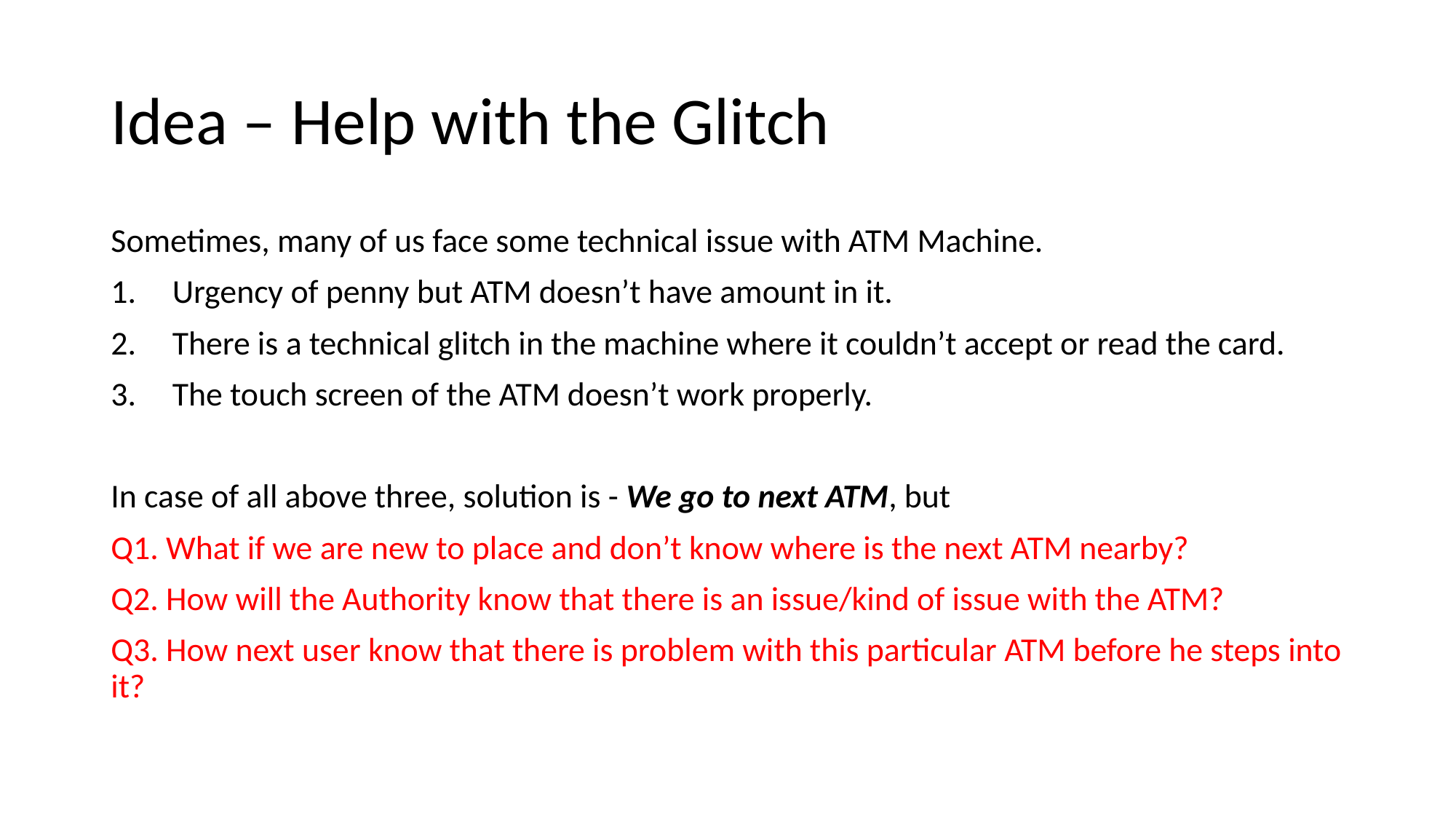

# Idea – Help with the Glitch
Sometimes, many of us face some technical issue with ATM Machine.
Urgency of penny but ATM doesn’t have amount in it.
There is a technical glitch in the machine where it couldn’t accept or read the card.
The touch screen of the ATM doesn’t work properly.

In case of all above three, solution is - We go to next ATM, but
Q1. What if we are new to place and don’t know where is the next ATM nearby?
Q2. How will the Authority know that there is an issue/kind of issue with the ATM?
Q3. How next user know that there is problem with this particular ATM before he steps into it?